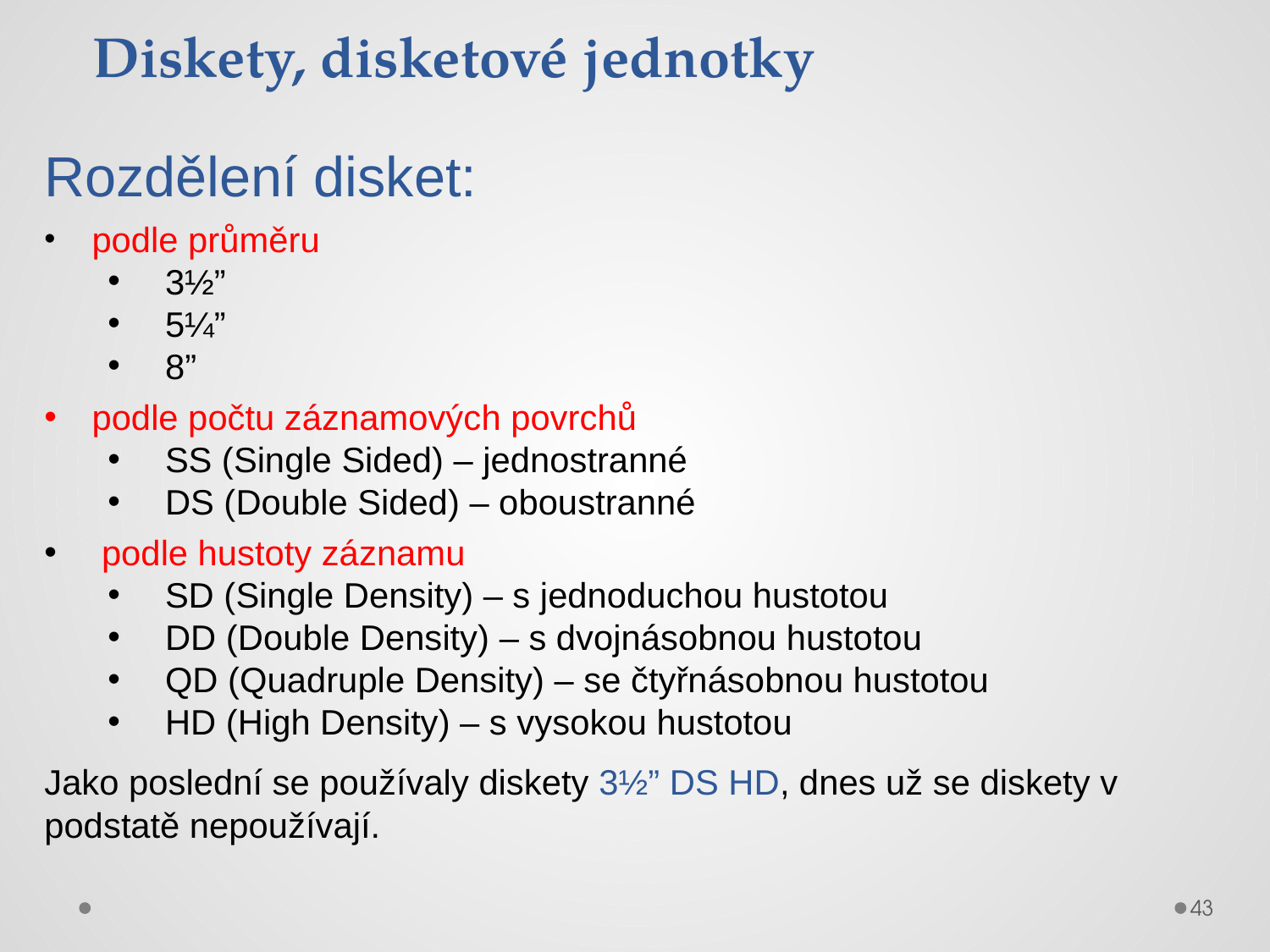

Diskety, disketové jednotky
Rozdělení disket:
 podle průměru
 3½”
 5¼”
 8”
podle počtu záznamových povrchů
 SS (Single Sided) – jednostranné
 DS (Double Sided) – oboustranné
 podle hustoty záznamu
 SD (Single Density) – s jednoduchou hustotou
 DD (Double Density) – s dvojnásobnou hustotou
 QD (Quadruple Density) – se čtyřnásobnou hustotou
 HD (High Density) – s vysokou hustotou
Jako poslední se používaly diskety 3½” DS HD, dnes už se diskety v podstatě nepoužívají.
43